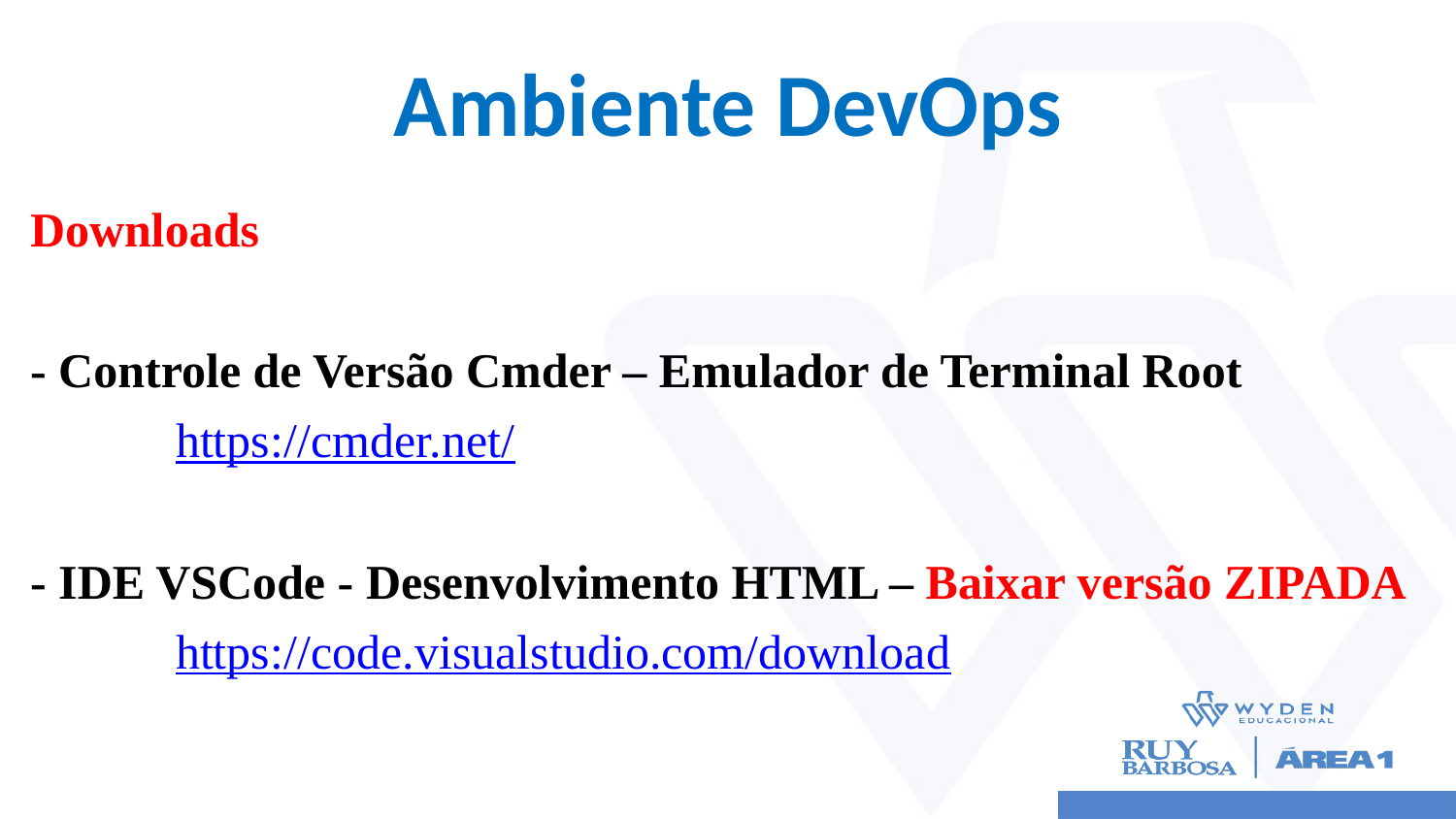

# Ambiente DevOps
Downloads

- Controle de Versão Cmder – Emulador de Terminal Root
	https://cmder.net/

- IDE VSCode - Desenvolvimento HTML – Baixar versão ZIPADA
	https://code.visualstudio.com/download